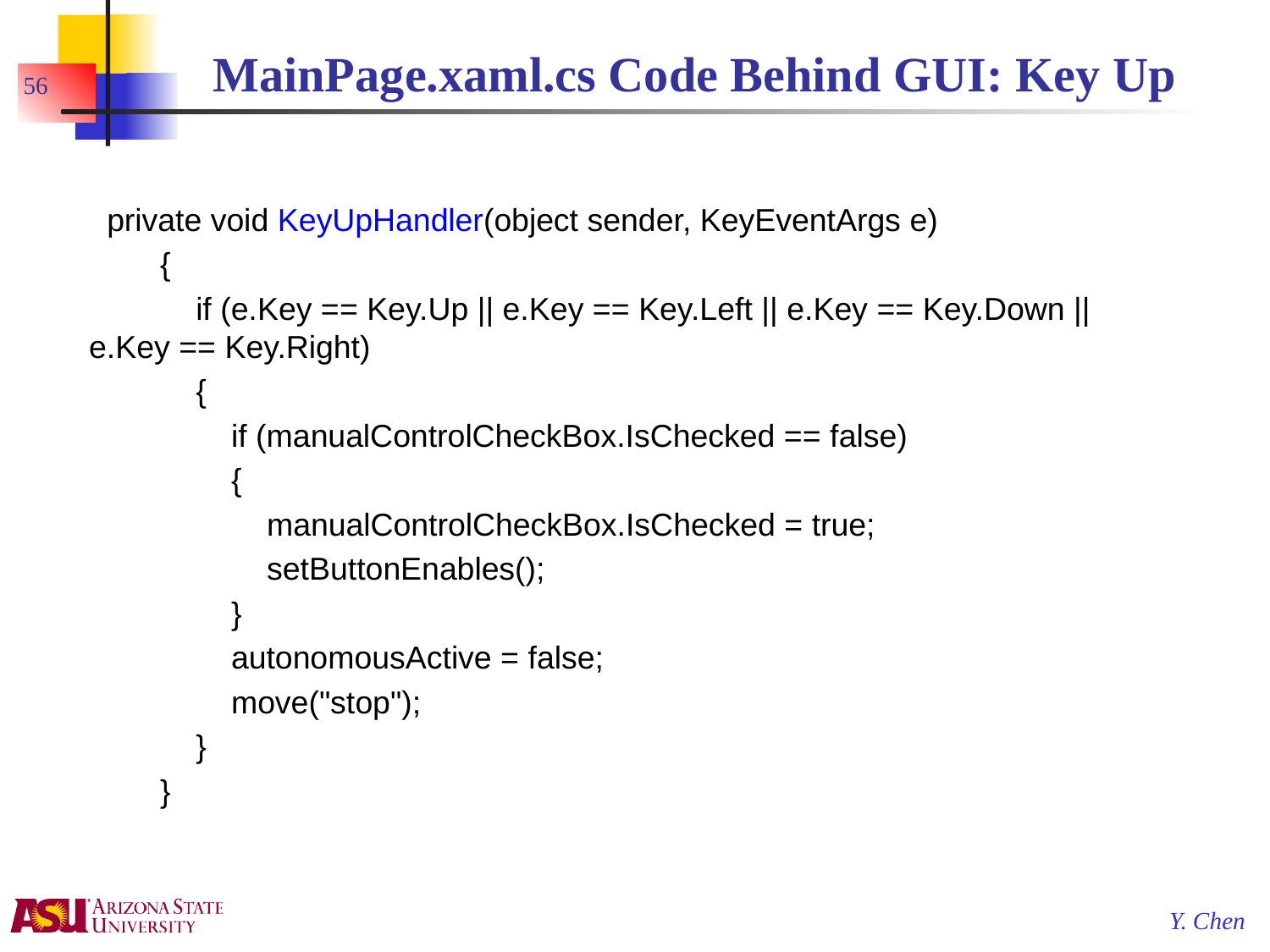

# MainPage.xaml.cs Code Behind GUI: Key Up
56
  private void KeyUpHandler(object sender, KeyEventArgs e)
        {
            if (e.Key == Key.Up || e.Key == Key.Left || e.Key == Key.Down || e.Key == Key.Right)
            {
                if (manualControlCheckBox.IsChecked == false)
                {
                    manualControlCheckBox.IsChecked = true;
                    setButtonEnables();
                }
                autonomousActive = false;
                move("stop");
            }
        }